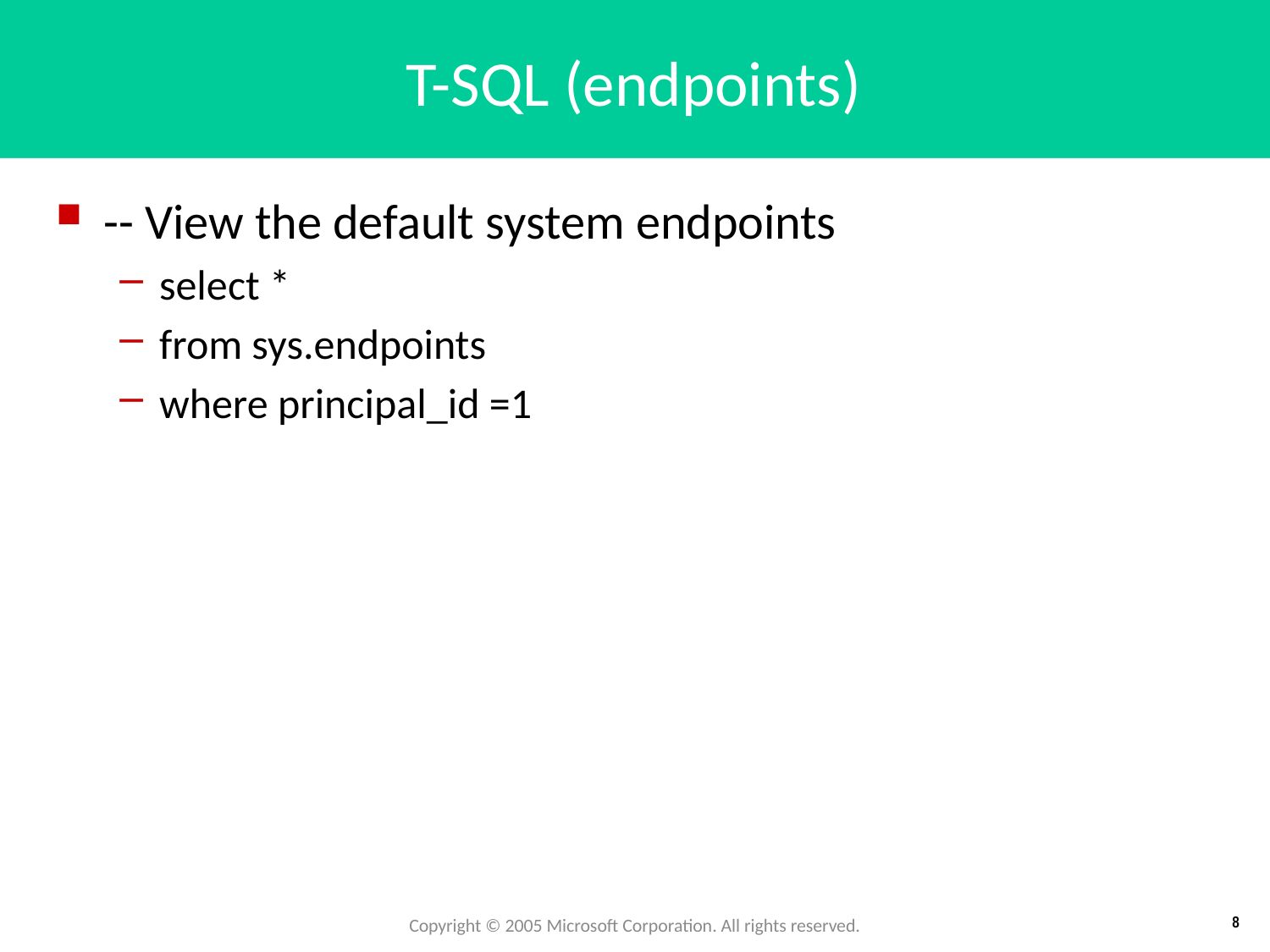

# T-SQL (endpoints)
-- View the default system endpoints
select *
from sys.endpoints
where principal_id =1

Copyright © 2005 Microsoft Corporation. All rights reserved.